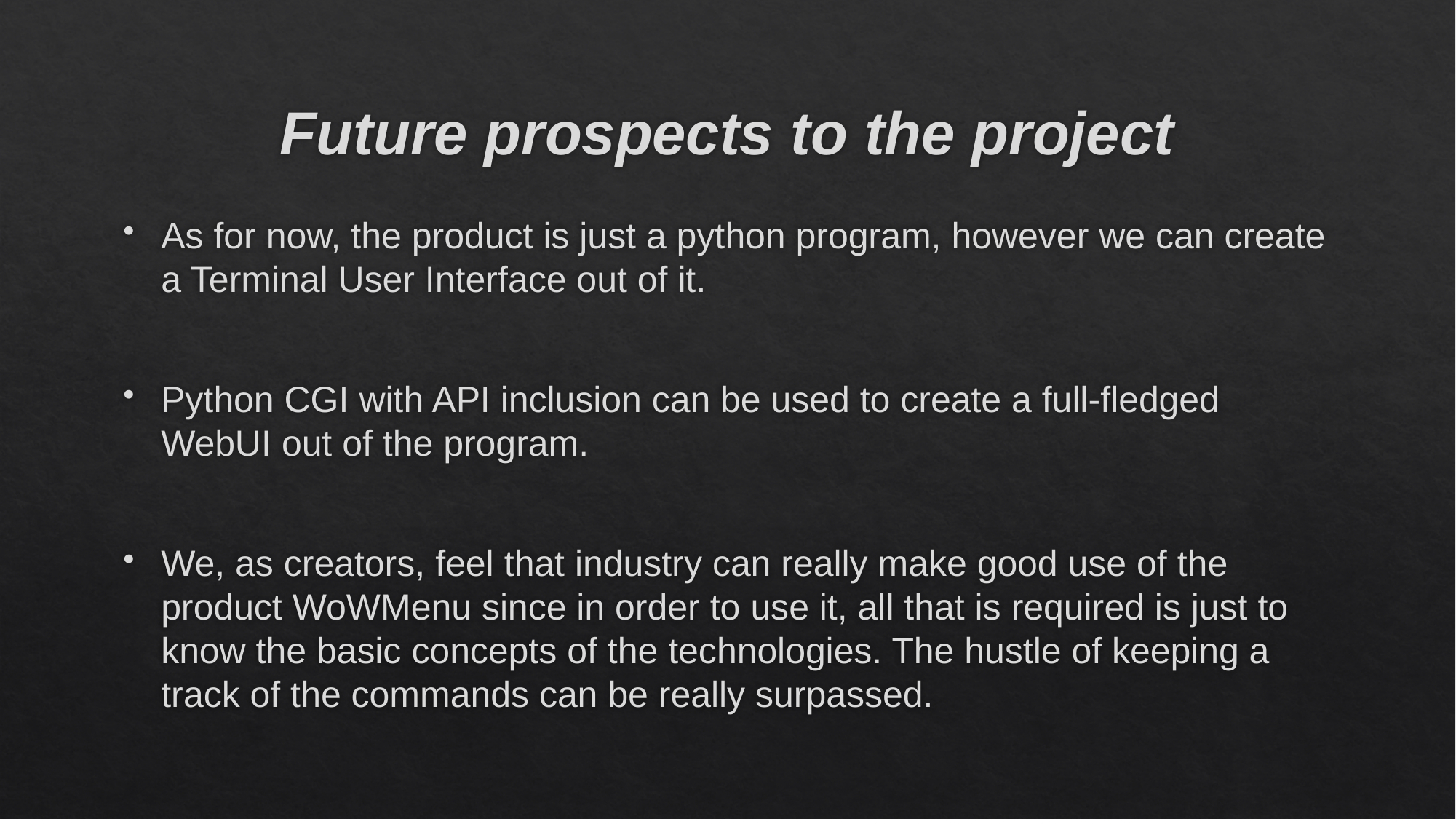

# Future prospects to the project
As for now, the product is just a python program, however we can create a Terminal User Interface out of it.

Python CGI with API inclusion can be used to create a full-fledged WebUI out of the program.

We, as creators, feel that industry can really make good use of the product WoWMenu since in order to use it, all that is required is just to know the basic concepts of the technologies. The hustle of keeping a track of the commands can be really surpassed.